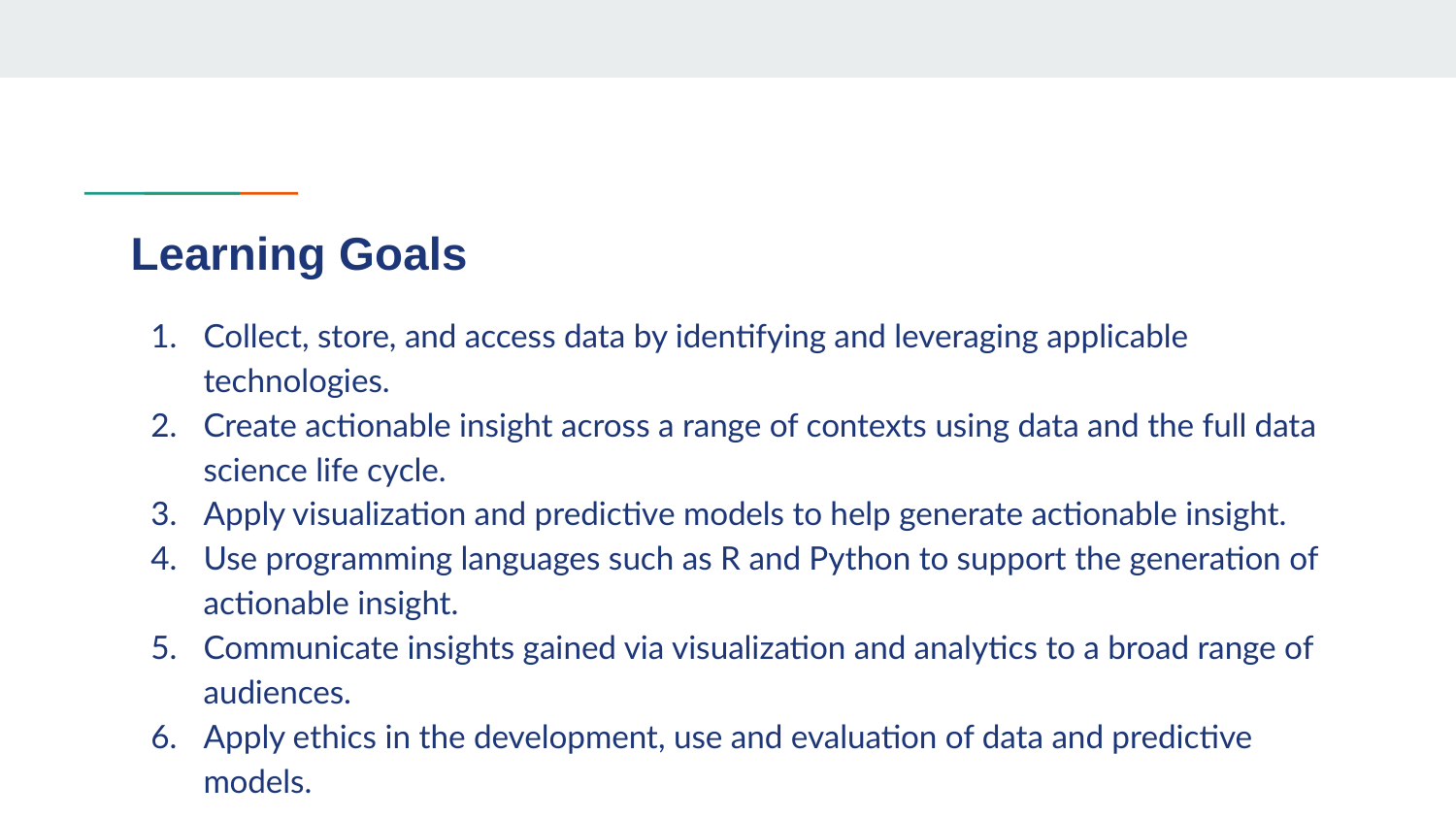

# Learning Goals
Collect, store, and access data by identifying and leveraging applicable technologies.
Create actionable insight across a range of contexts using data and the full data science life cycle.
Apply visualization and predictive models to help generate actionable insight.
Use programming languages such as R and Python to support the generation of actionable insight.
Communicate insights gained via visualization and analytics to a broad range of audiences.
Apply ethics in the development, use and evaluation of data and predictive models.